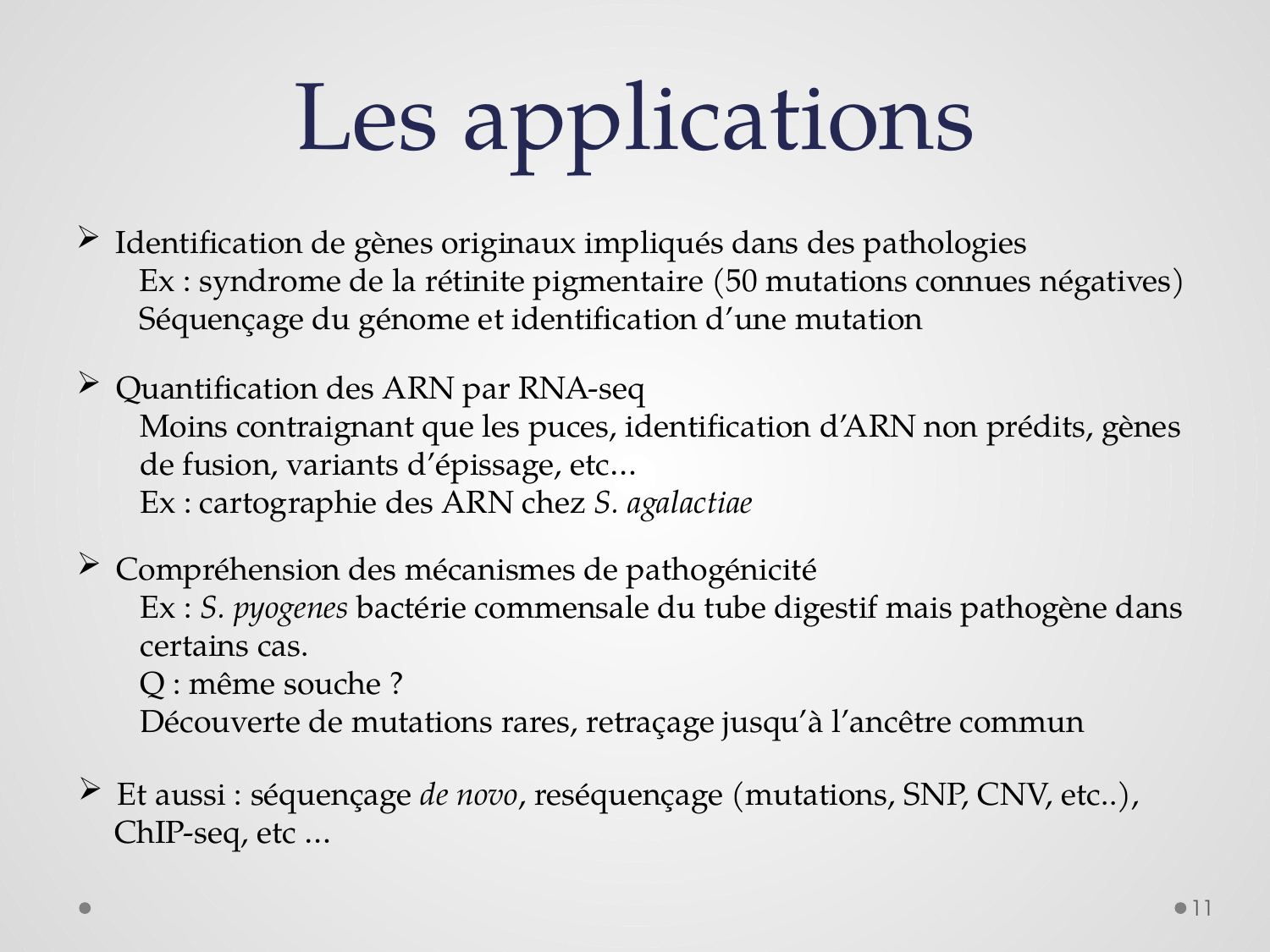

Les applications
Identification de gènes originaux impliqués dans des pathologies
Ex : syndrome de la rétinite pigmentaire (50 mutations connues négatives)
Séquençage du génome et identification d’une mutation
Quantification des ARN par RNA-seq
Moins contraignant que les puces, identification d’ARN non prédits, gènes de fusion, variants d’épissage, etc…
Ex : cartographie des ARN chez S. agalactiae

Compréhension des mécanismes de pathogénicité
Ex : S. pyogenes bactérie commensale du tube digestif mais pathogène dans certains cas.
Q : même souche ?
Découverte de mutations rares, retraçage jusqu’à l’ancêtre commun

Et aussi : séquençage de novo, reséquençage (mutations, SNP, CNV, etc..),
ChIP-seq, etc …

11